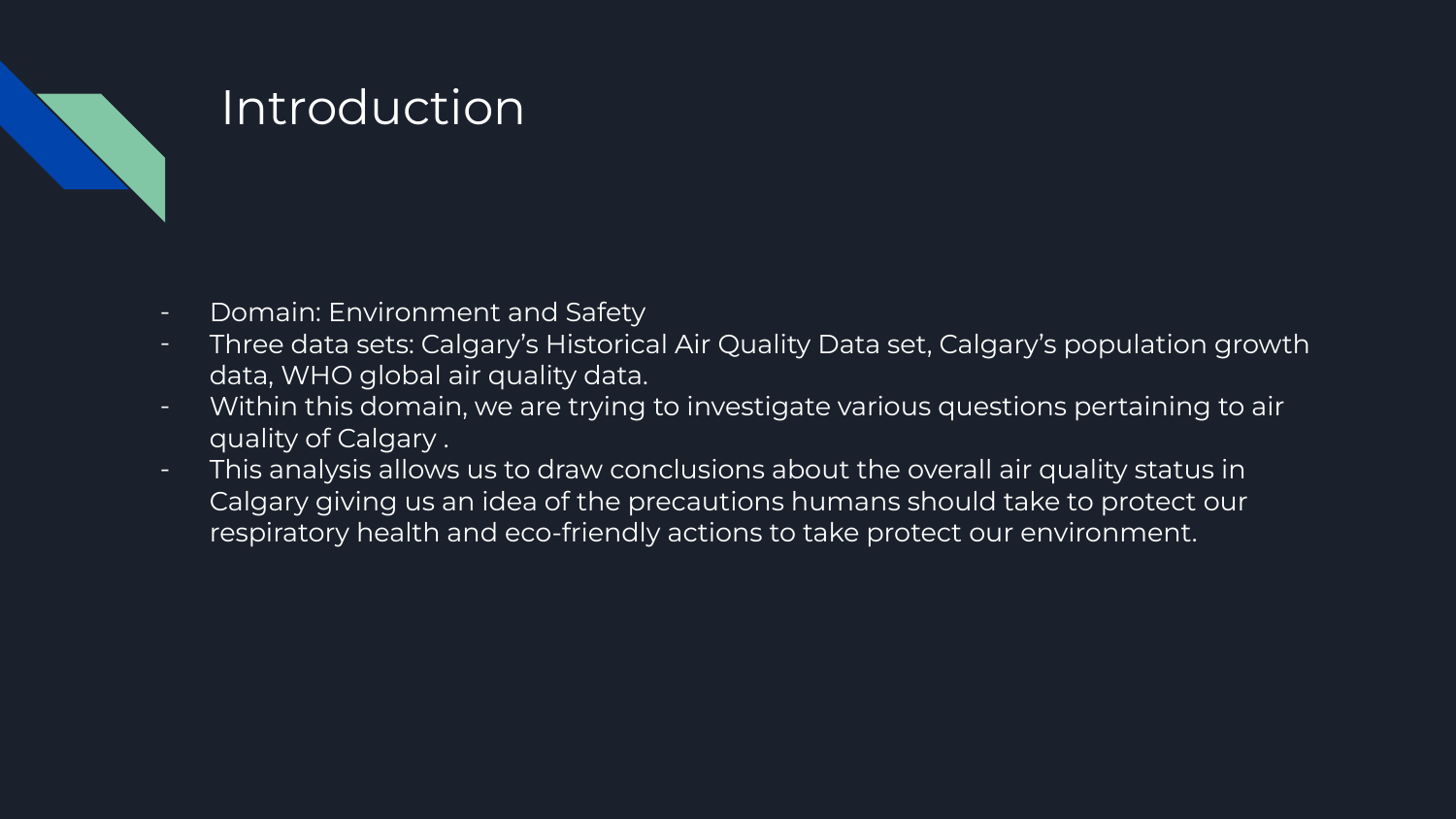

# Introduction
Domain: Environment and Safety
Three data sets: Calgary’s Historical Air Quality Data set, Calgary’s population growth data, WHO global air quality data.
Within this domain, we are trying to investigate various questions pertaining to air quality of Calgary .
This analysis allows us to draw conclusions about the overall air quality status in Calgary giving us an idea of the precautions humans should take to protect our respiratory health and eco-friendly actions to take protect our environment.